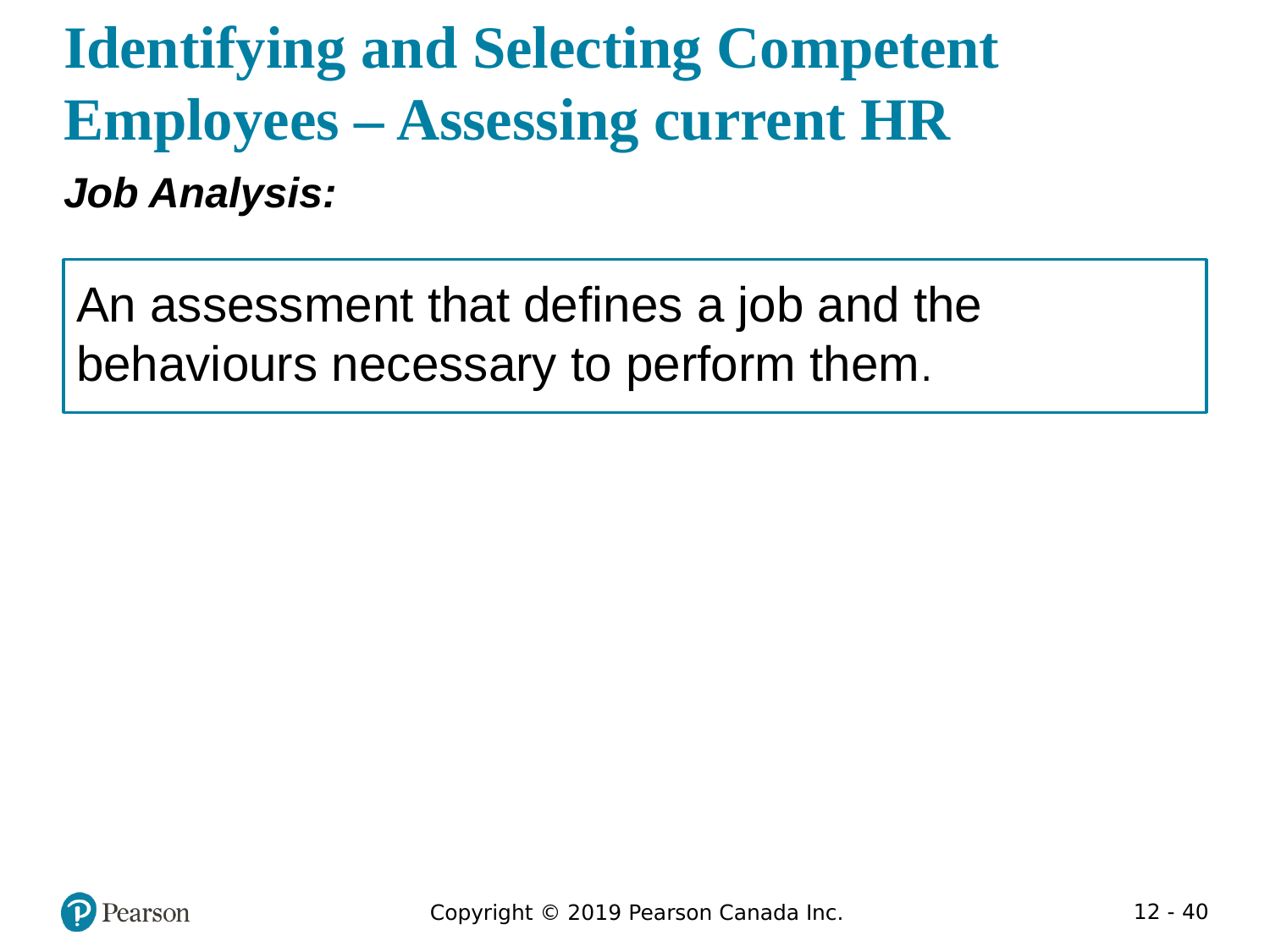

# Identifying and Selecting Competent Employees – Assessing current HR
Job Analysis:
An assessment that defines a job and the behaviours necessary to perform them.